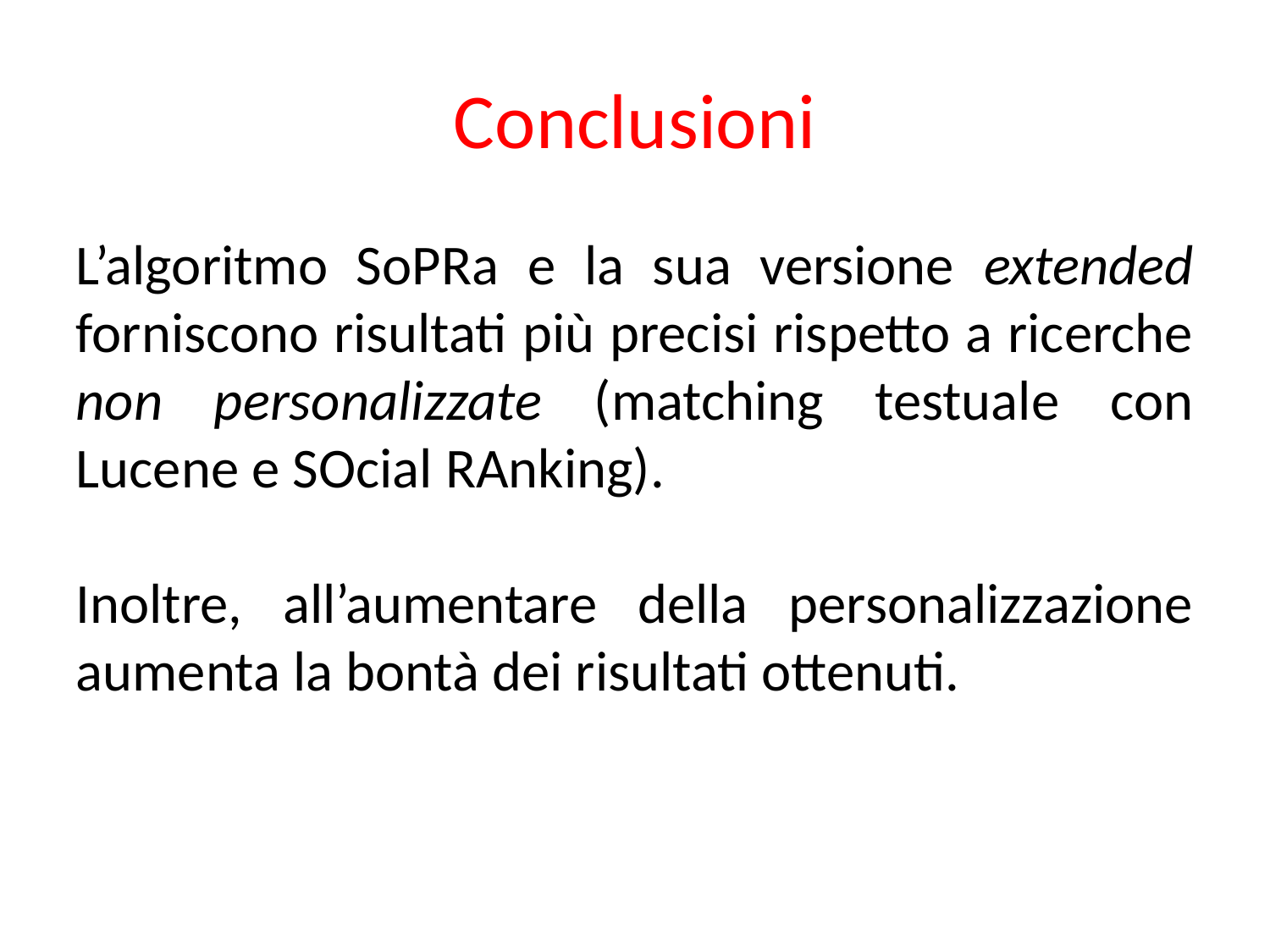

Conclusioni
L’algoritmo SoPRa e la sua versione extended forniscono risultati più precisi rispetto a ricerche non personalizzate (matching testuale con Lucene e SOcial RAnking).

Inoltre, all’aumentare della personalizzazione aumenta la bontà dei risultati ottenuti.